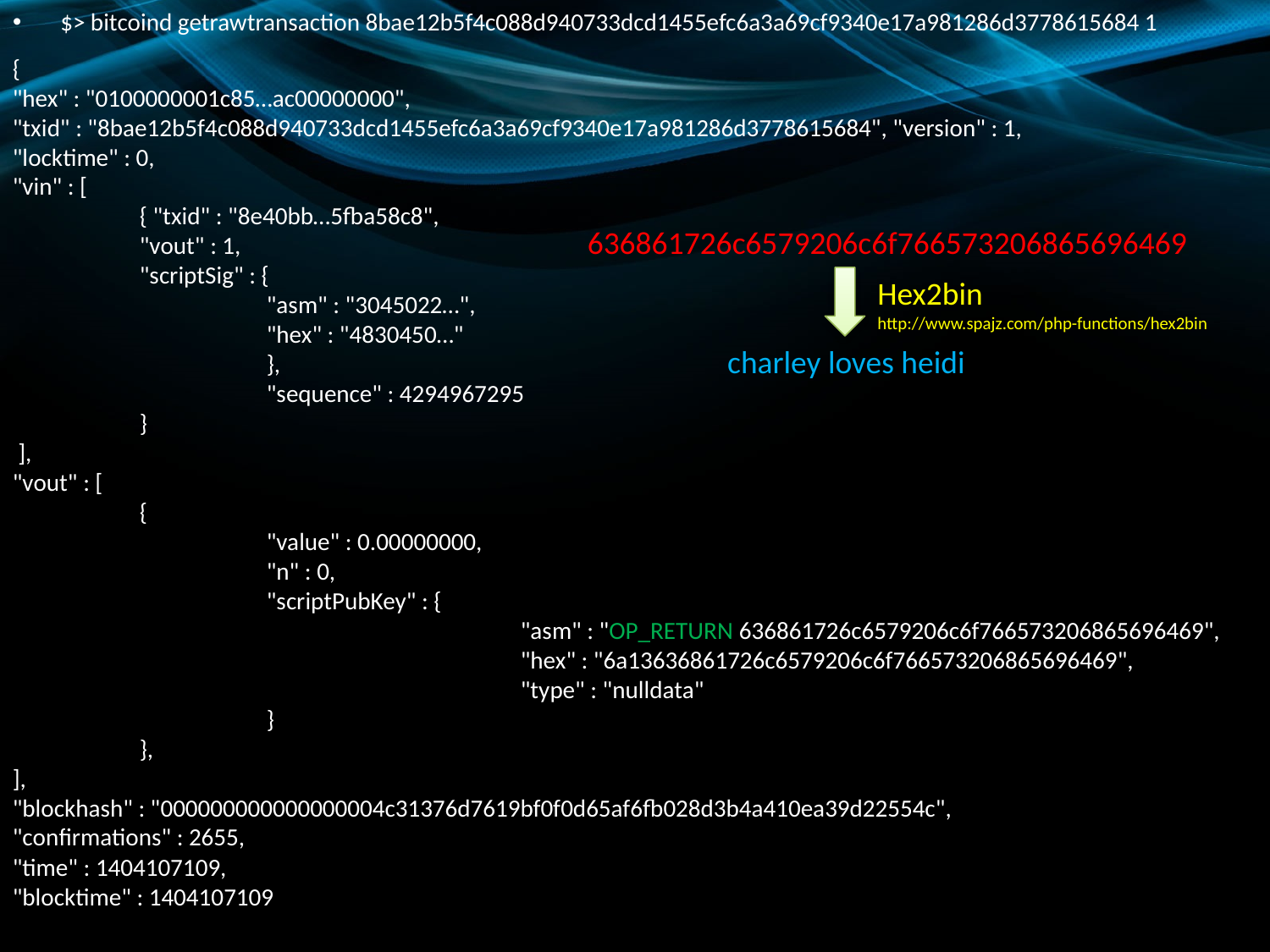

$> bitcoind getrawtransaction 8bae12b5f4c088d940733dcd1455efc6a3a69cf9340e17a981286d3778615684 1

{
"hex" : "0100000001c85…ac00000000",
"txid" : "8bae12b5f4c088d940733dcd1455efc6a3a69cf9340e17a981286d3778615684", "version" : 1,
"locktime" : 0,
"vin" : [
	{ "txid" : "8e40bb…5fba58c8",
	"vout" : 1,
	"scriptSig" : {
		"asm" : "3045022…",
		"hex" : "4830450…"
		},
		"sequence" : 4294967295
	}
 ],
"vout" : [
	{
		"value" : 0.00000000,
		"n" : 0,
		"scriptPubKey" : {
				"asm" : "OP_RETURN 636861726c6579206c6f766573206865696469", 				"hex" : "6a13636861726c6579206c6f766573206865696469",
				"type" : "nulldata"
		}
	},
],
"blockhash" : "000000000000000004c31376d7619bf0f0d65af6fb028d3b4a410ea39d22554c",
"confirmations" : 2655,
"time" : 1404107109,
"blocktime" : 1404107109
636861726c6579206c6f766573206865696469

Hex2bin
http://www.spajz.com/php-functions/hex2bin
charley loves heidi